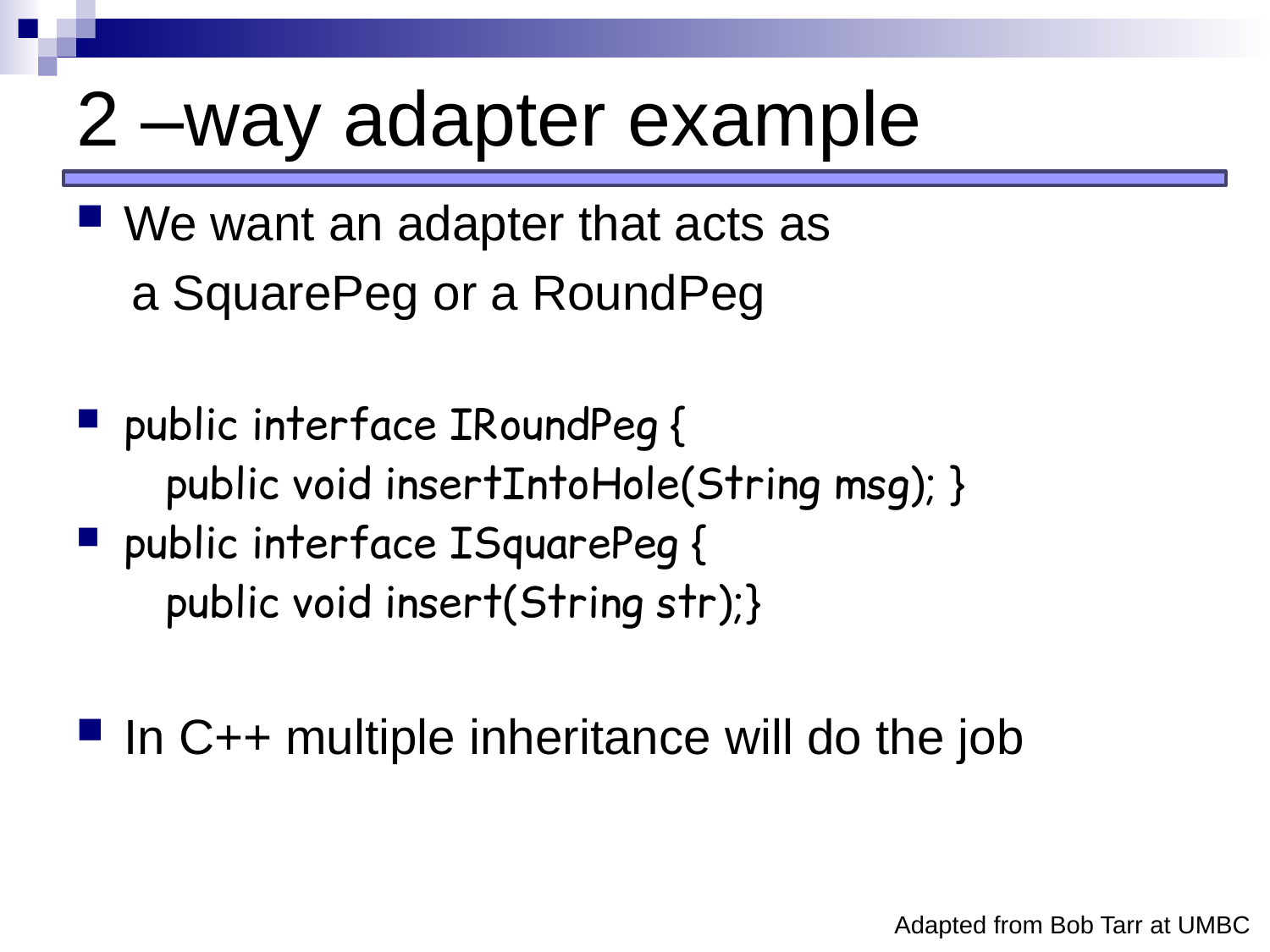

# 2 –way adapter example
We want an adapter that acts as
    a SquarePeg or a RoundPeg

public interface IRoundPeg {
       public void insertIntoHole(String msg); }
public interface ISquarePeg {
       public void insert(String str);}

In C++ multiple inheritance will do the job

Adapted from Bob Tarr at UMBC